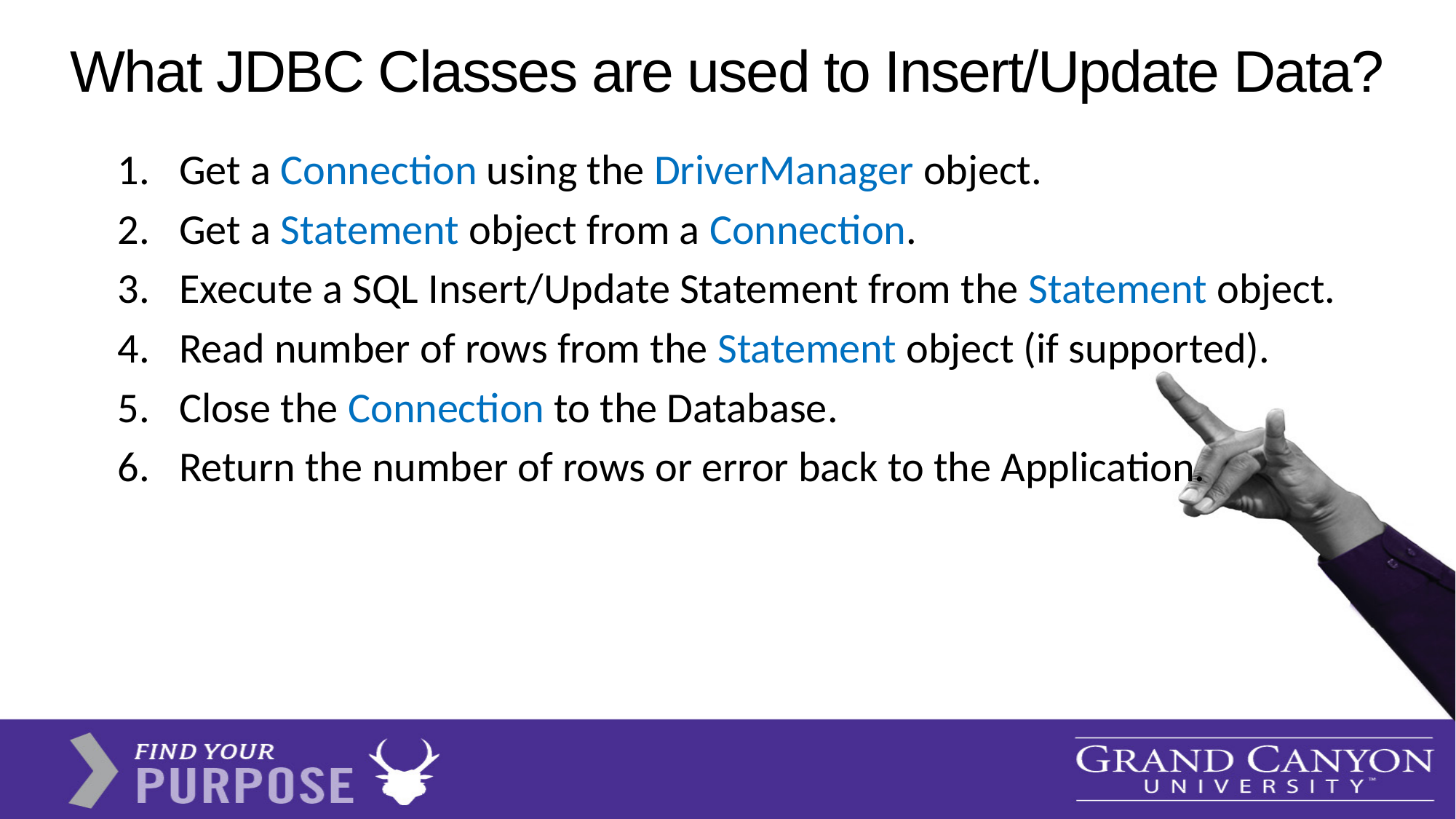

# What JDBC Classes are used to Insert/Update Data?
Get a Connection using the DriverManager object.
Get a Statement object from a Connection.
Execute a SQL Insert/Update Statement from the Statement object.
Read number of rows from the Statement object (if supported).
Close the Connection to the Database.
Return the number of rows or error back to the Application.